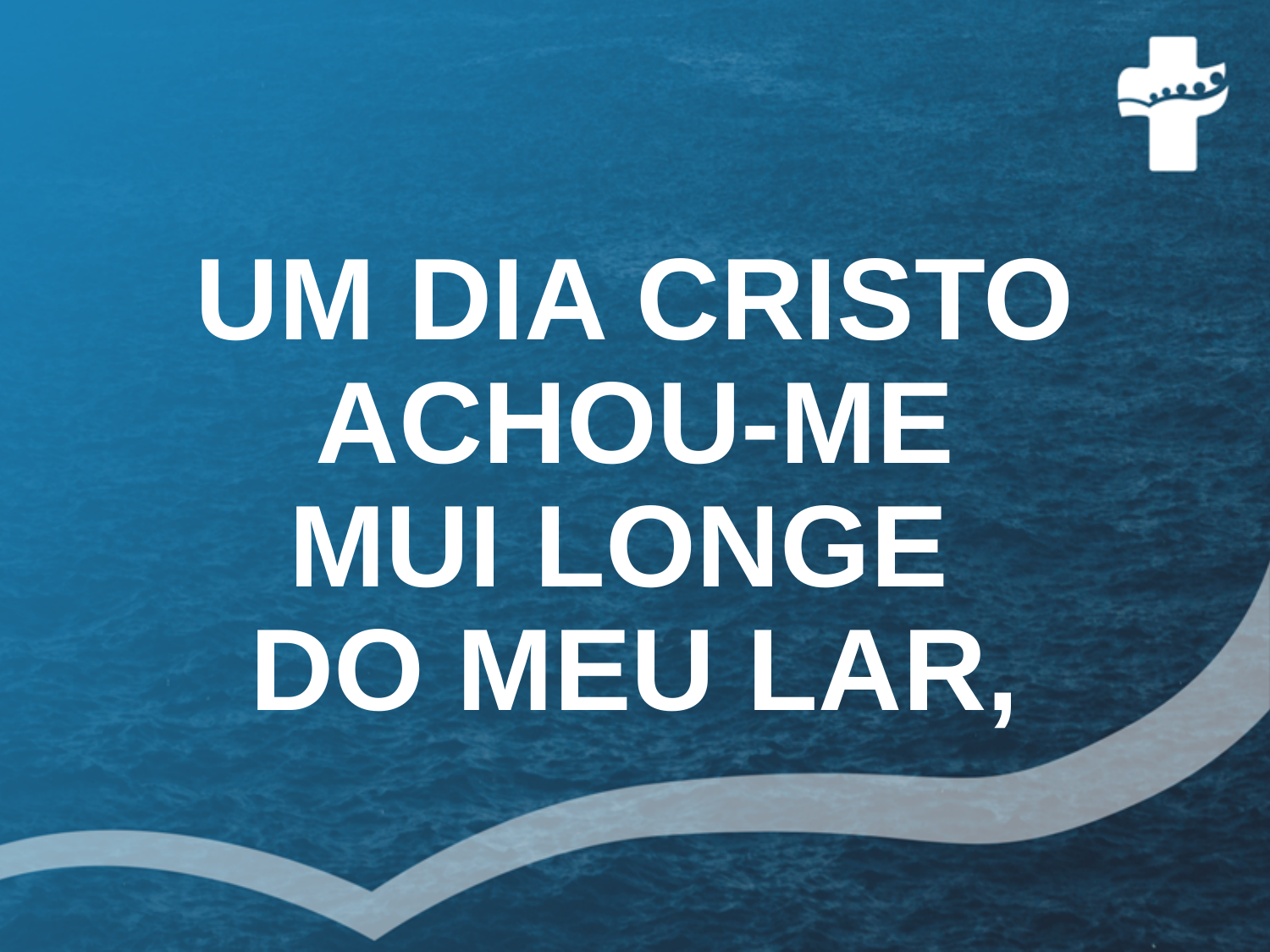

# UM DIA CRISTO ACHOU-ME MUI LONGE DO MEU LAR,